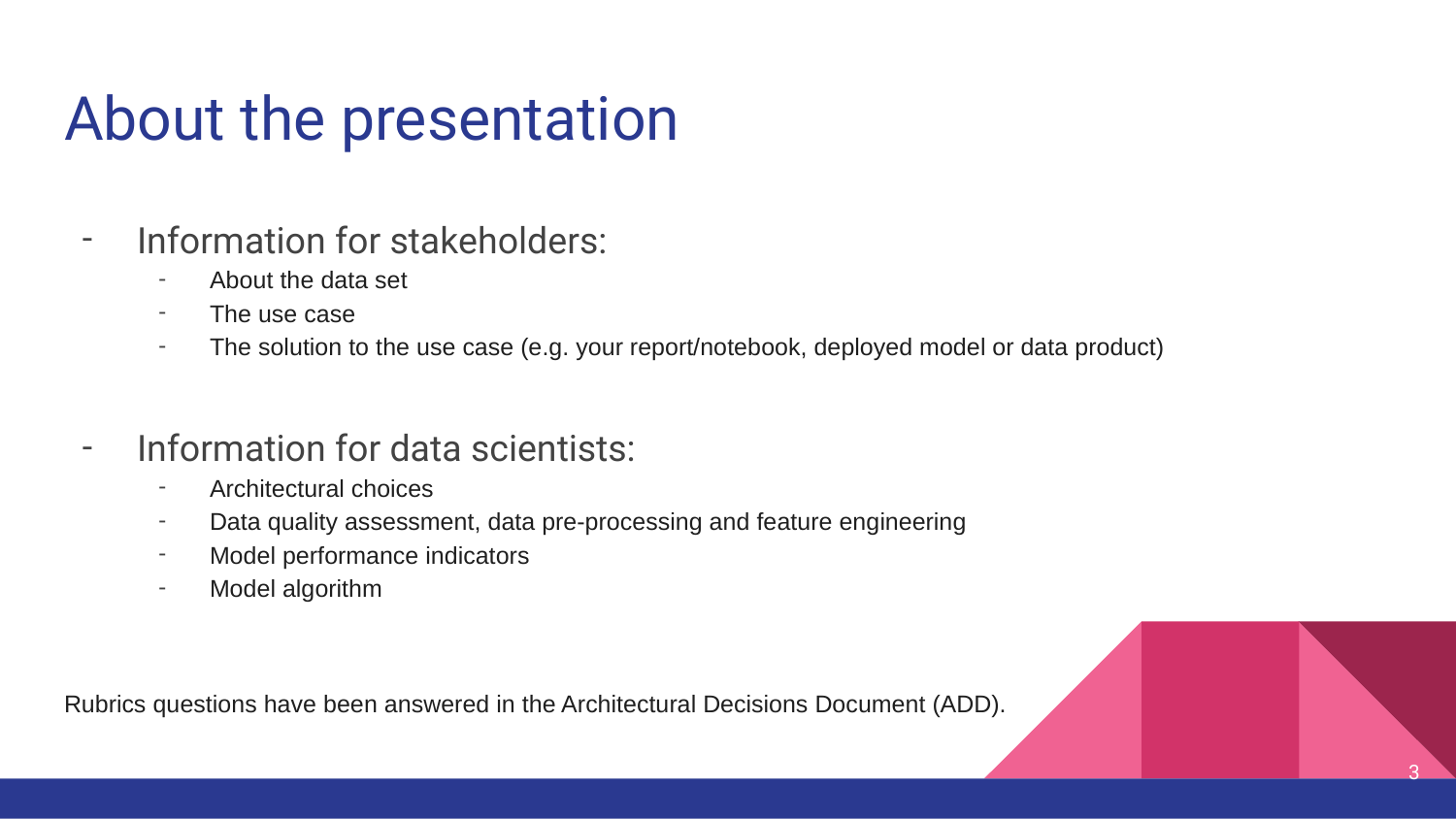

# About the presentation
Information for stakeholders:
About the data set
The use case
The solution to the use case (e.g. your report/notebook, deployed model or data product)

Information for data scientists:
Architectural choices
Data quality assessment, data pre-processing and feature engineering
Model performance indicators
Model algorithm

Rubrics questions have been answered in the Architectural Decisions Document (ADD).
3